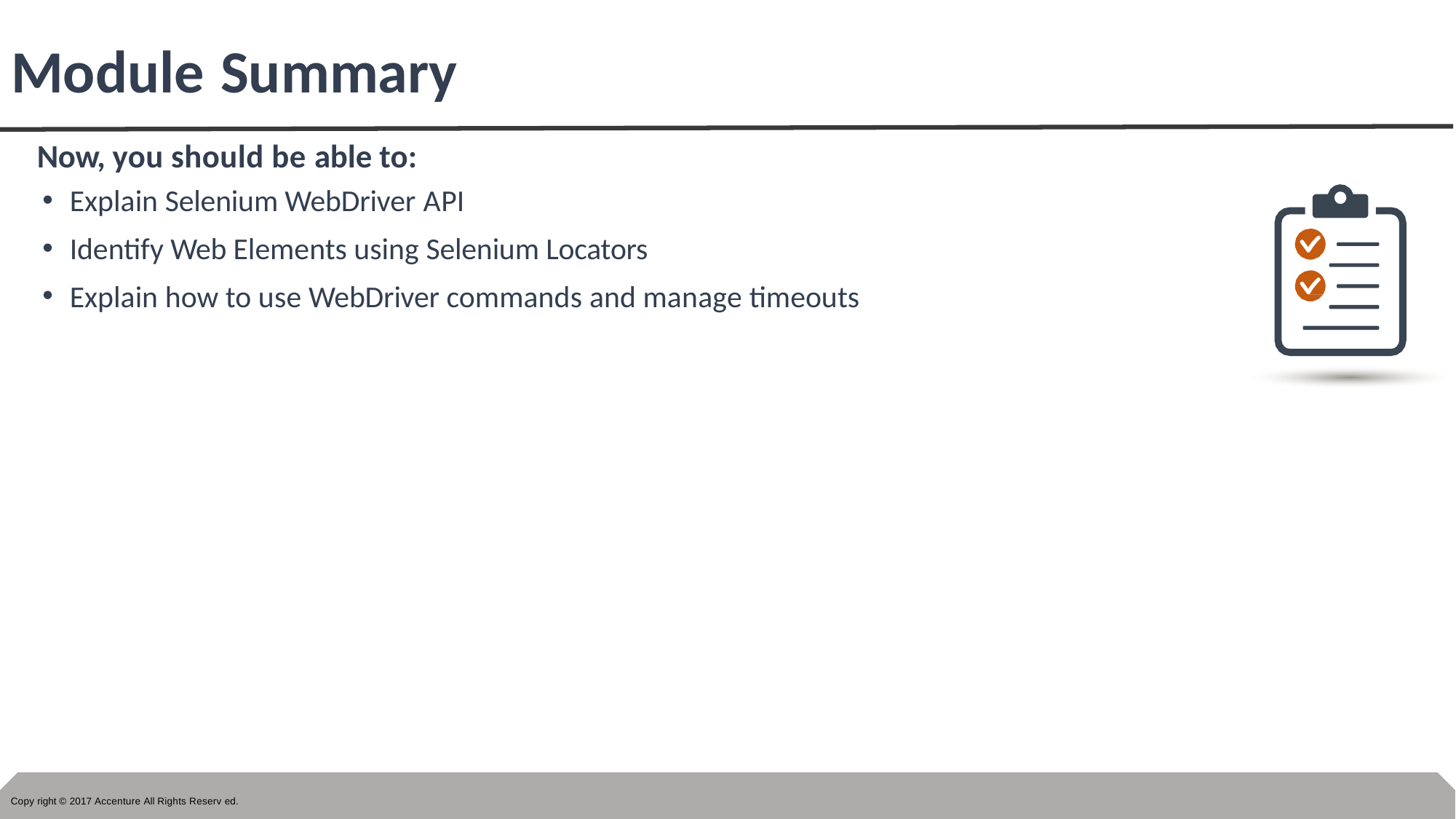

# Module Summary

Now, you should be able to:
Explain Selenium WebDriver API
Identify Web Elements using Selenium Locators
Explain how to use WebDriver commands and manage timeouts

Copy right © 2017 Accenture All Rights Reserv ed.